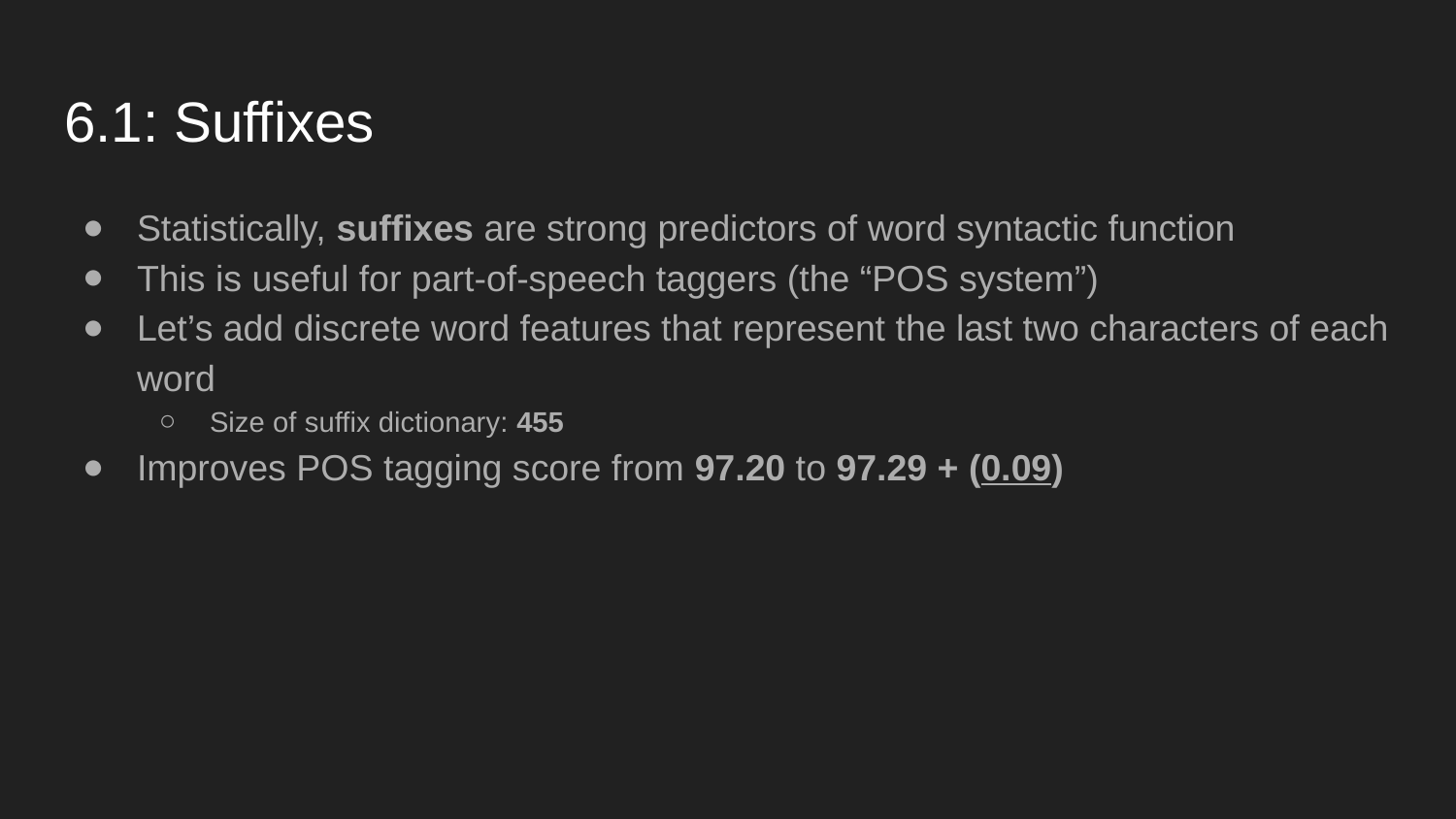

# 6.1: Suffixes
Statistically, suffixes are strong predictors of word syntactic function
This is useful for part-of-speech taggers (the “POS system”)
Let’s add discrete word features that represent the last two characters of each word
Size of suffix dictionary: 455
Improves POS tagging score from 97.20 to 97.29 + (0.09)